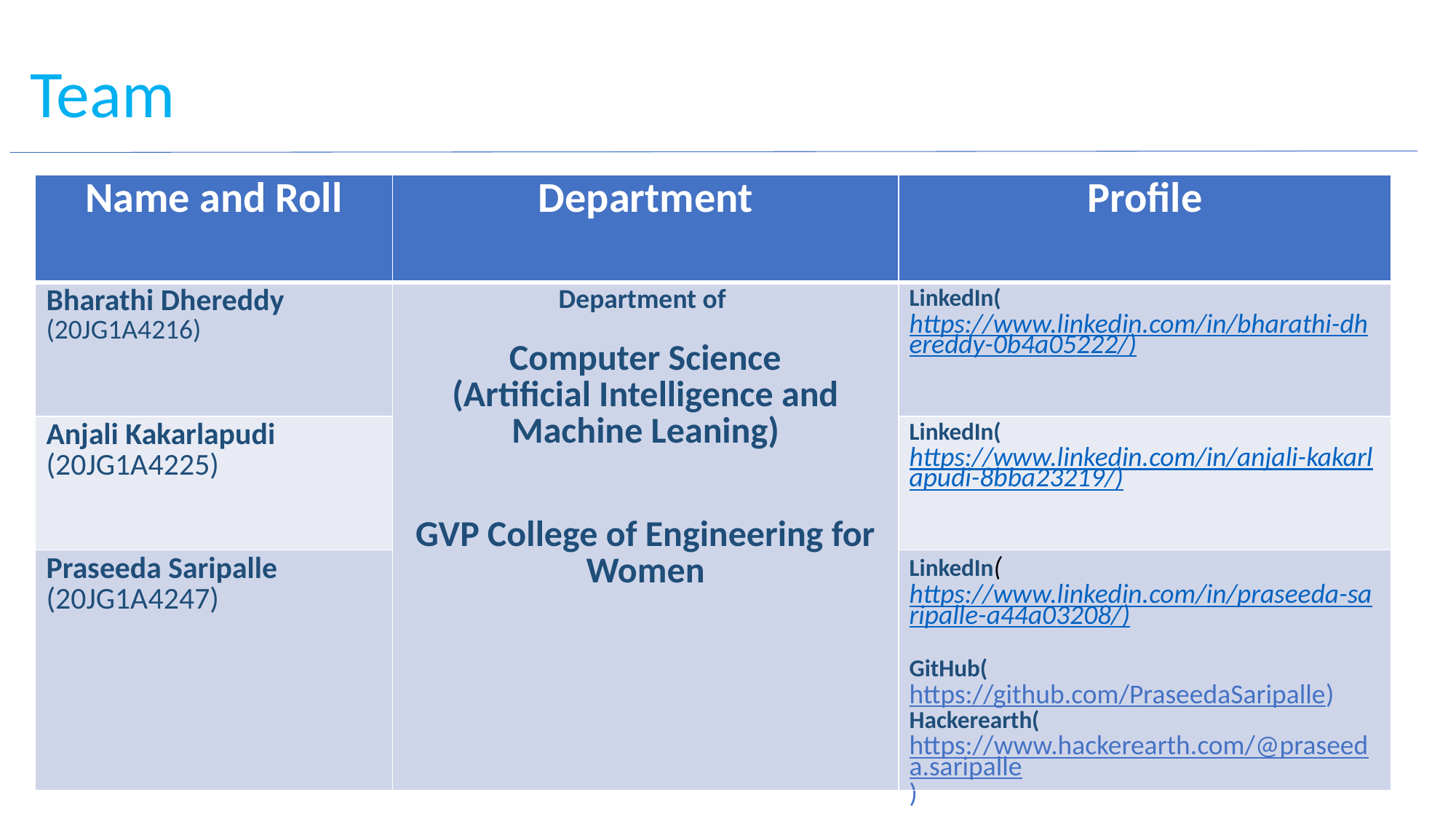

# Team
| Name and Roll | Department | Profile |
| --- | --- | --- |
| Bharathi Dhereddy (20JG1A4216) | Department of Computer Science (Artificial Intelligence and Machine Leaning) GVP College of Engineering for Women | LinkedIn(https://www.linkedin.com/in/bharathi-dhereddy-0b4a05222/) |
| Anjali Kakarlapudi (20JG1A4225) |  | LinkedIn(https://www.linkedin.com/in/anjali-kakarlapudi-8bba23219/) |
| Praseeda Saripalle (20JG1A4247) |  | LinkedIn(https://www.linkedin.com/in/praseeda-saripalle-a44a03208/) GitHub(https://github.com/PraseedaSaripalle) Hackerearth(https://www.hackerearth.com/@praseeda.saripalle) |